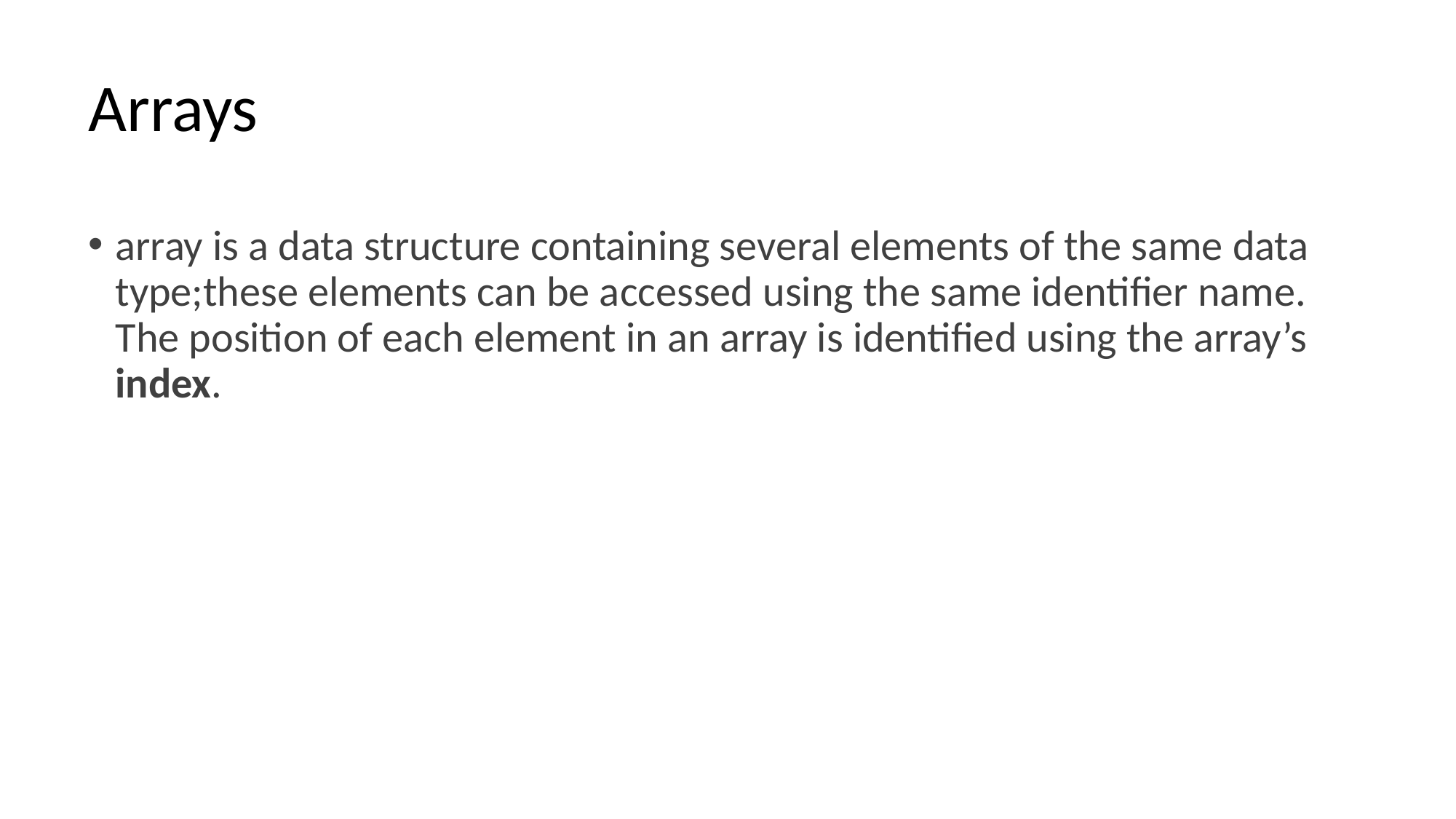

# Arrays
array is a data structure containing several elements of the same data type;these elements can be accessed using the same identifier name. The position of each element in an array is identified using the array’s  index.